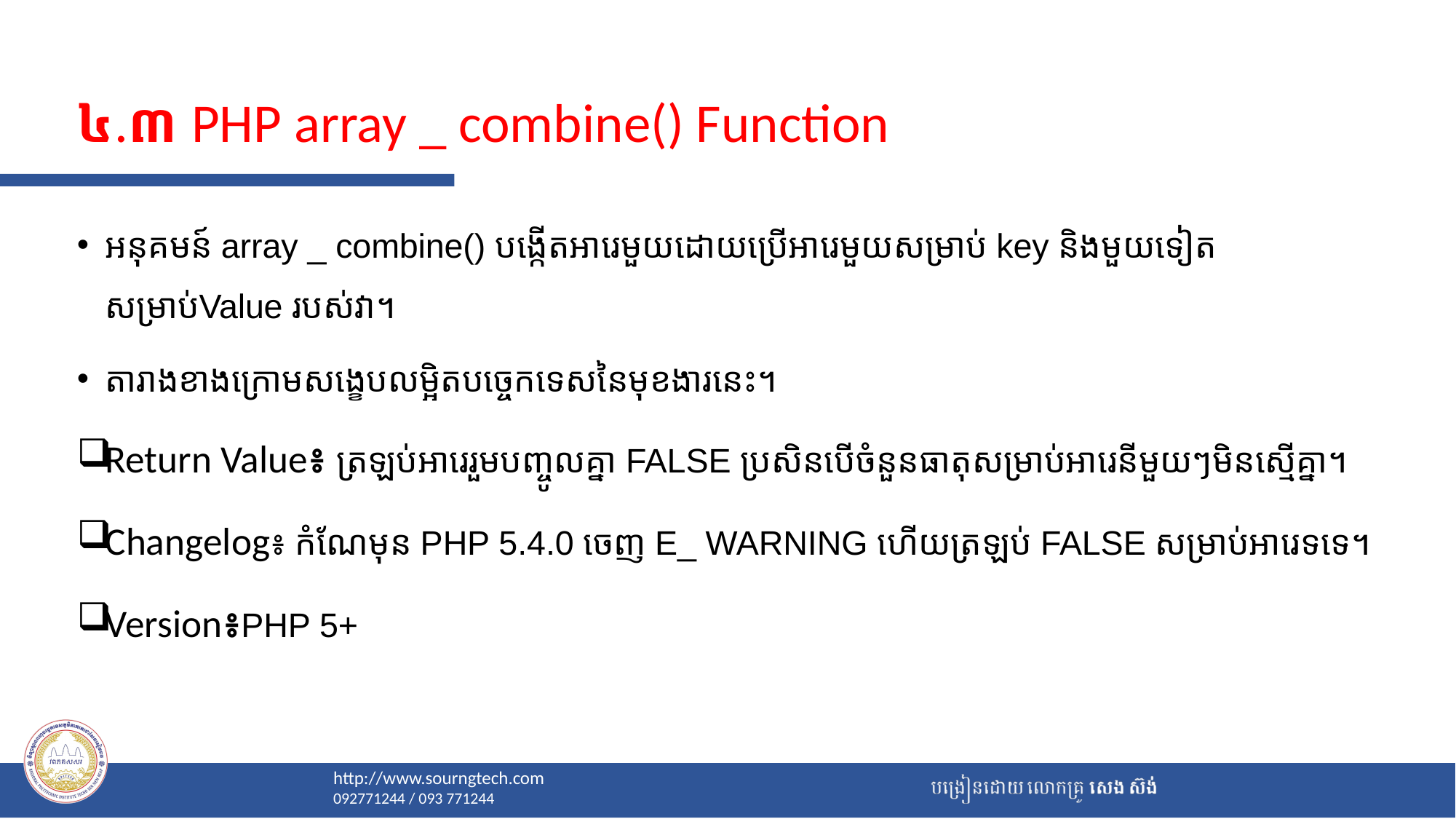

# ៤.៣ PHP array _ combine() Function
អនុគមន៍ array _ combine() បង្កើតអារេមួយដោយប្រើអារេមួយសម្រាប់ key និងមួយទៀតសម្រាប់Value របស់វា។
តារាងខាងក្រោមសង្ខេបលម្អិតបច្ចេកទេសនៃមុខងារនេះ។
Return Value៖ ត្រឡប់អារេរួមបញ្ចូលគ្នា FALSE ប្រសិនបើចំនួនធាតុសម្រាប់អារេនីមួយៗមិនស្មើគ្នា។
Changelog៖ កំណែមុន PHP 5.4.0 ចេញ E_ WARNING ហើយត្រឡប់ FALSE សម្រាប់អារេទទេ។
Version៖PHP 5+